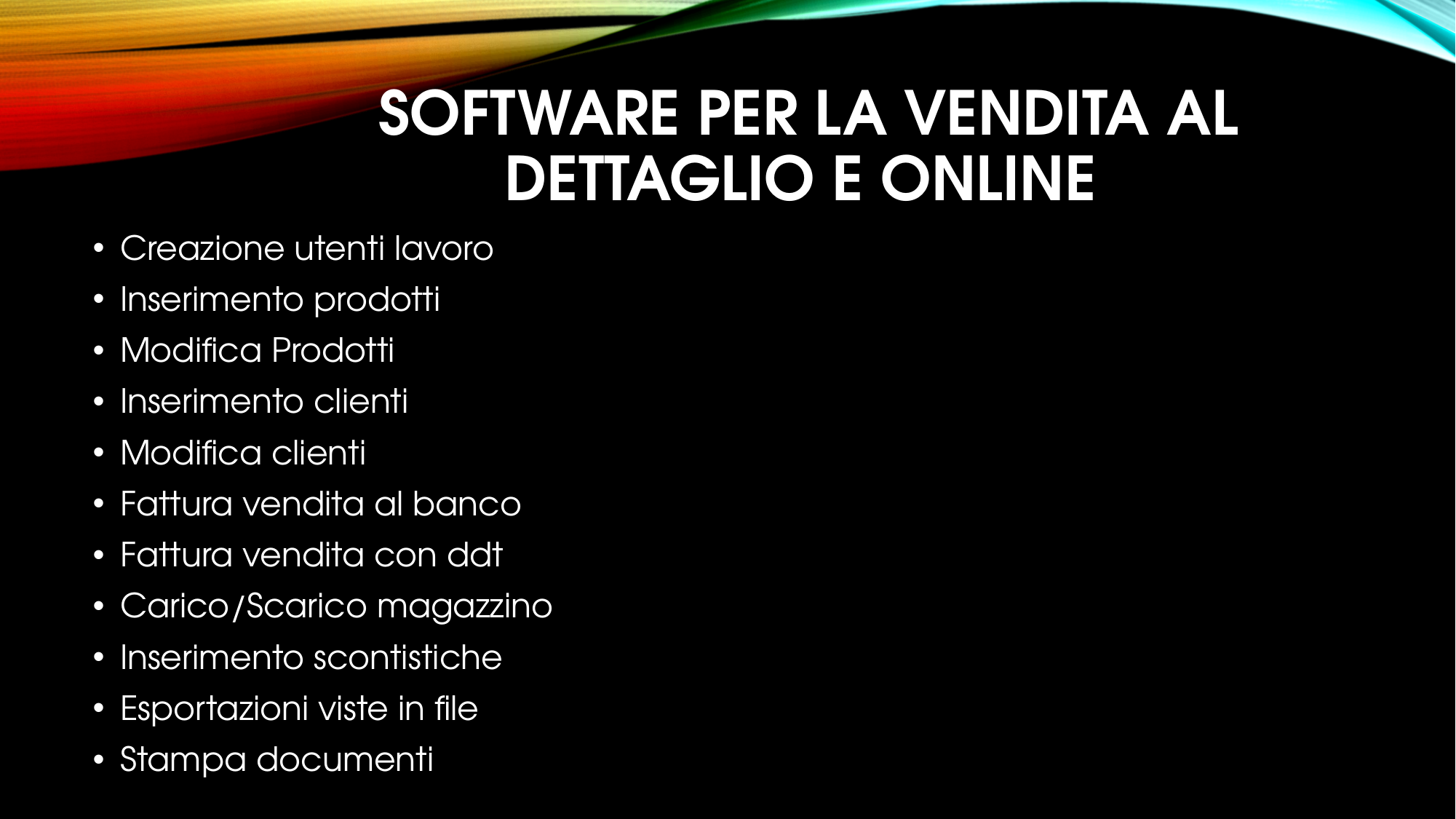

# Software per la vendita al dettaglio e online
Creazione utenti lavoro
Inserimento prodotti
Modifica Prodotti
Inserimento clienti
Modifica clienti
Fattura vendita al banco
Fattura vendita con ddt
Carico/Scarico magazzino
Inserimento scontistiche
Esportazioni viste in file
Stampa documenti